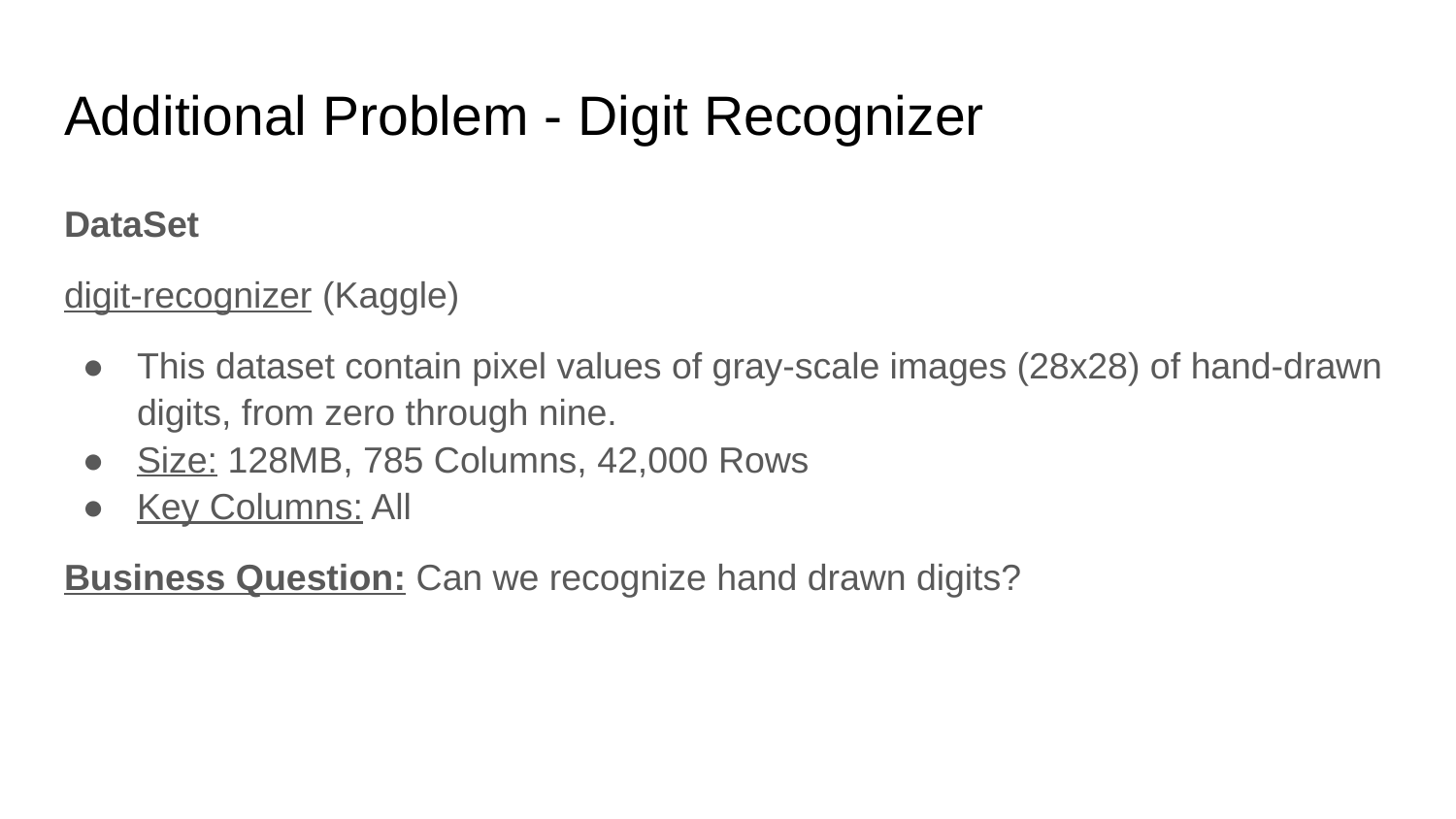

# Additional Problem - Digit Recognizer
DataSet
digit-recognizer (Kaggle)
This dataset contain pixel values of gray-scale images (28x28) of hand-drawn digits, from zero through nine.
Size: 128MB, 785 Columns, 42,000 Rows
Key Columns: All
Business Question: Can we recognize hand drawn digits?